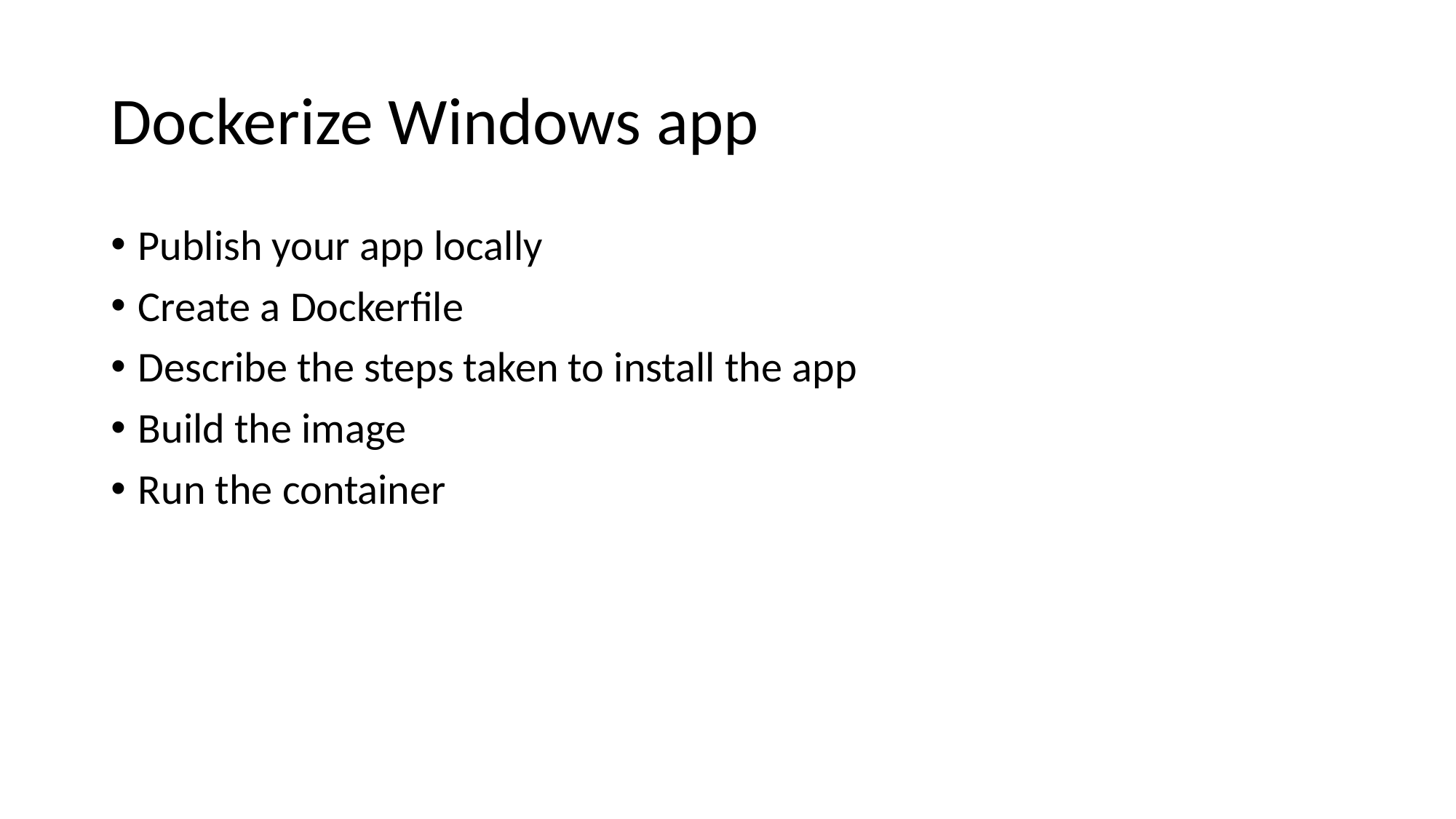

# Dockerize Windows app
Publish your app locally
Create a Dockerfile
Describe the steps taken to install the app
Build the image
Run the container